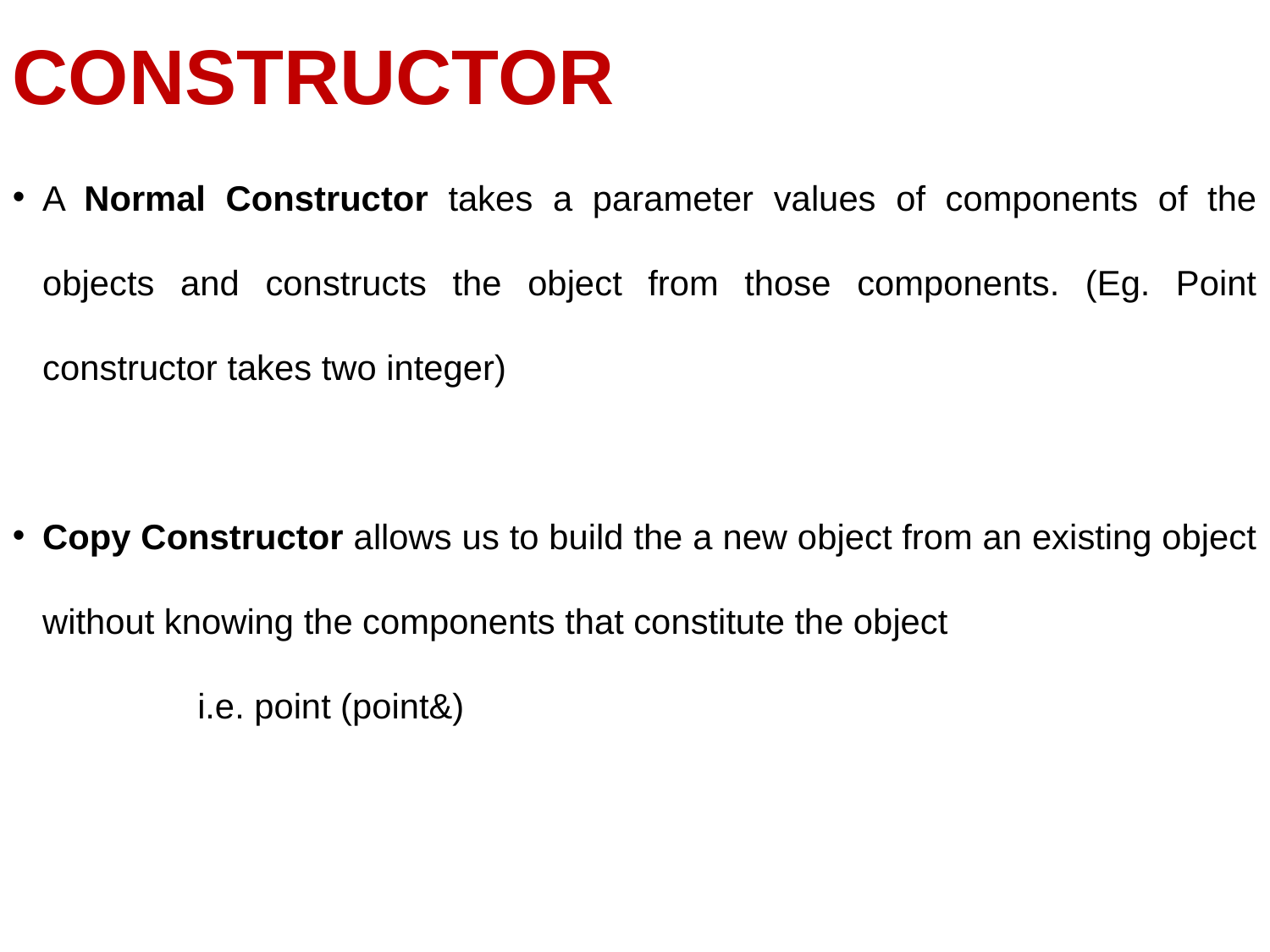

CONSTRUCTOR
A Normal Constructor takes a parameter values of components of the objects and constructs the object from those components. (Eg. Point constructor takes two integer)

Copy Constructor allows us to build the a new object from an existing object without knowing the components that constitute the object
                   i.e. point (point&)